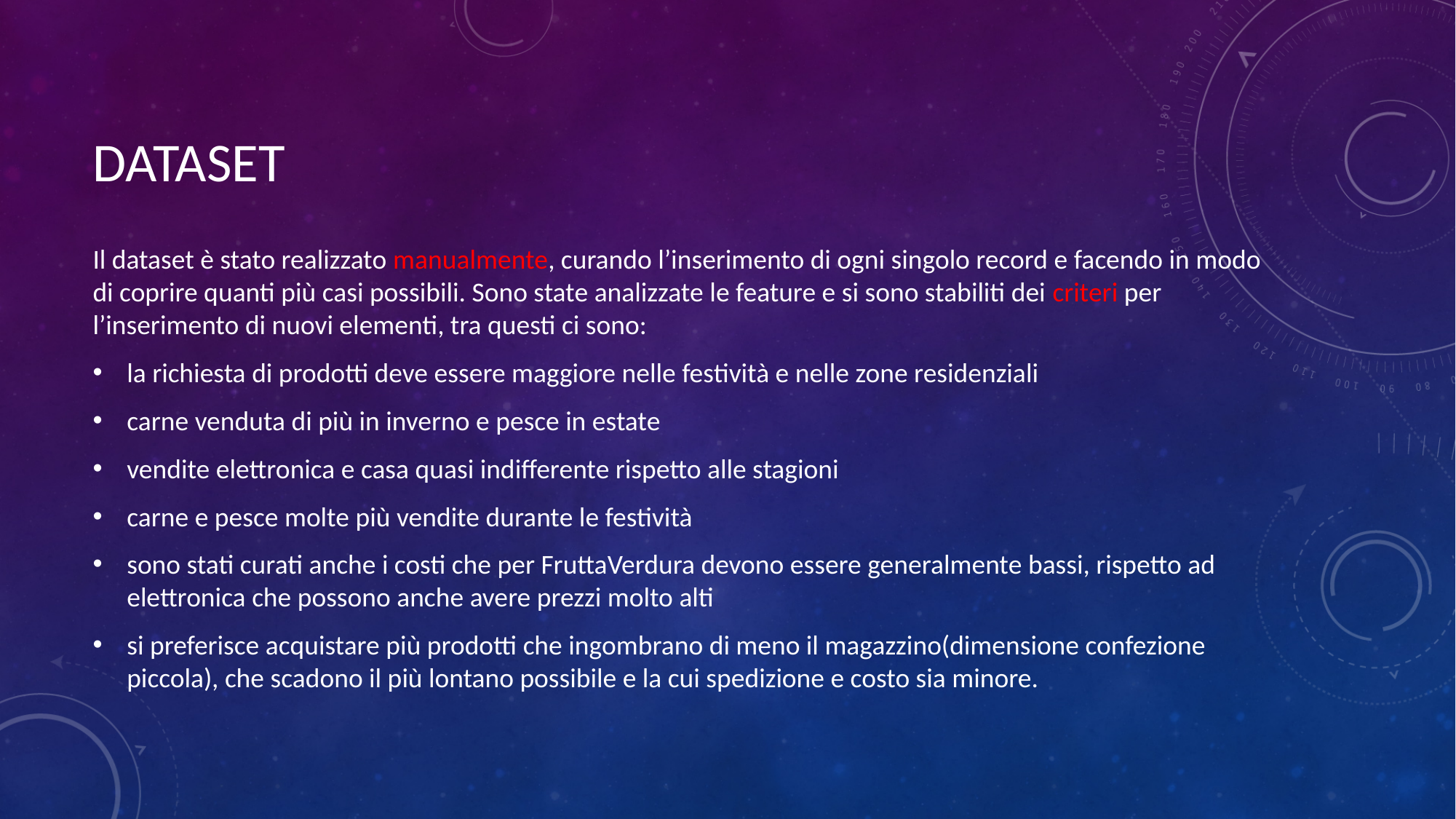

# dataset
Il dataset è stato realizzato manualmente, curando l’inserimento di ogni singolo record e facendo in modo di coprire quanti più casi possibili. Sono state analizzate le feature e si sono stabiliti dei criteri per l’inserimento di nuovi elementi, tra questi ci sono:
la richiesta di prodotti deve essere maggiore nelle festività e nelle zone residenziali
carne venduta di più in inverno e pesce in estate
vendite elettronica e casa quasi indifferente rispetto alle stagioni
carne e pesce molte più vendite durante le festività
sono stati curati anche i costi che per FruttaVerdura devono essere generalmente bassi, rispetto ad elettronica che possono anche avere prezzi molto alti
si preferisce acquistare più prodotti che ingombrano di meno il magazzino(dimensione confezione piccola), che scadono il più lontano possibile e la cui spedizione e costo sia minore.